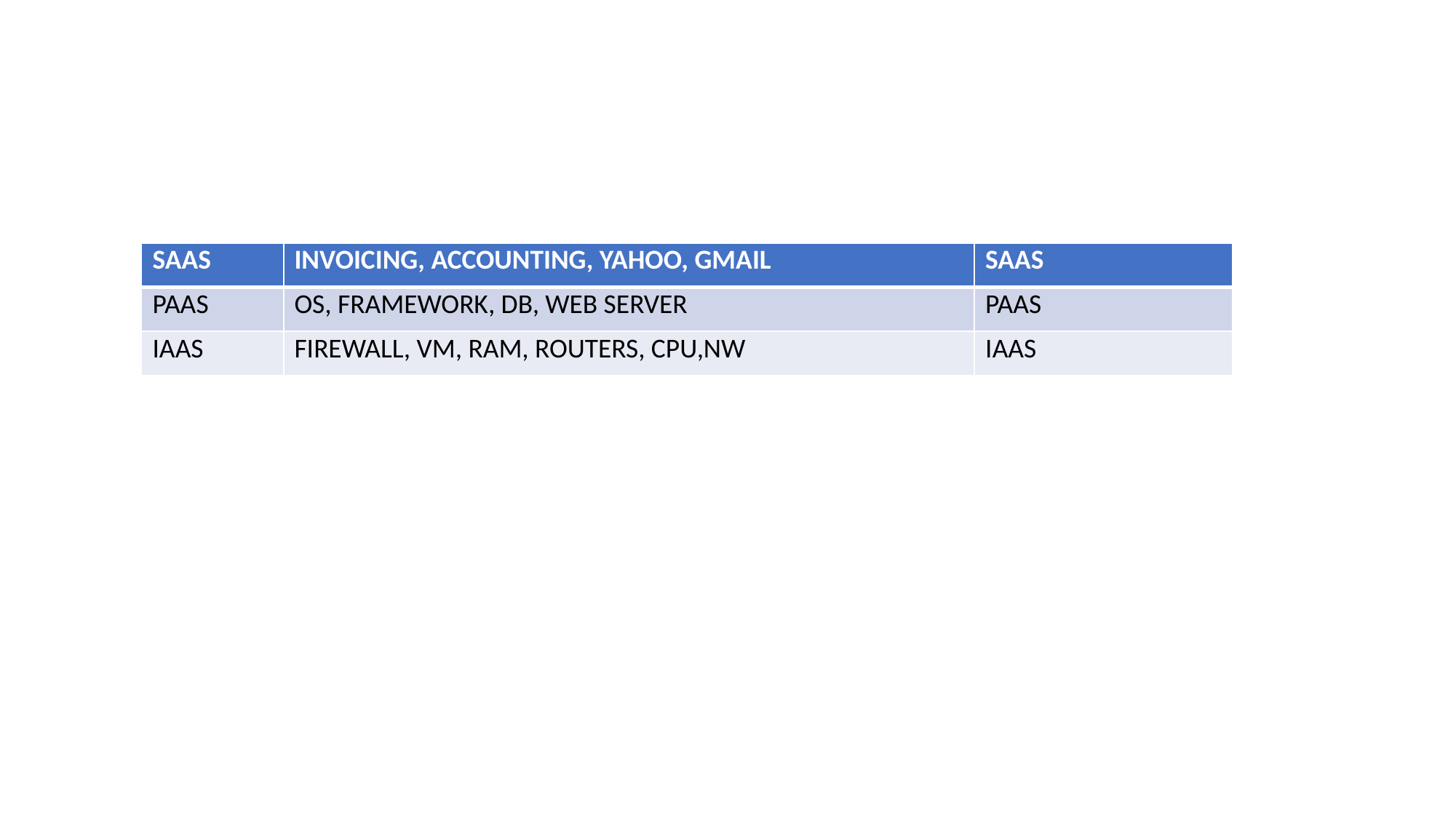

#
| SAAS | INVOICING, ACCOUNTING, YAHOO, GMAIL | SAAS |
| --- | --- | --- |
| PAAS | OS, FRAMEWORK, DB, WEB SERVER | PAAS |
| IAAS | FIREWALL, VM, RAM, ROUTERS, CPU,NW | IAAS |